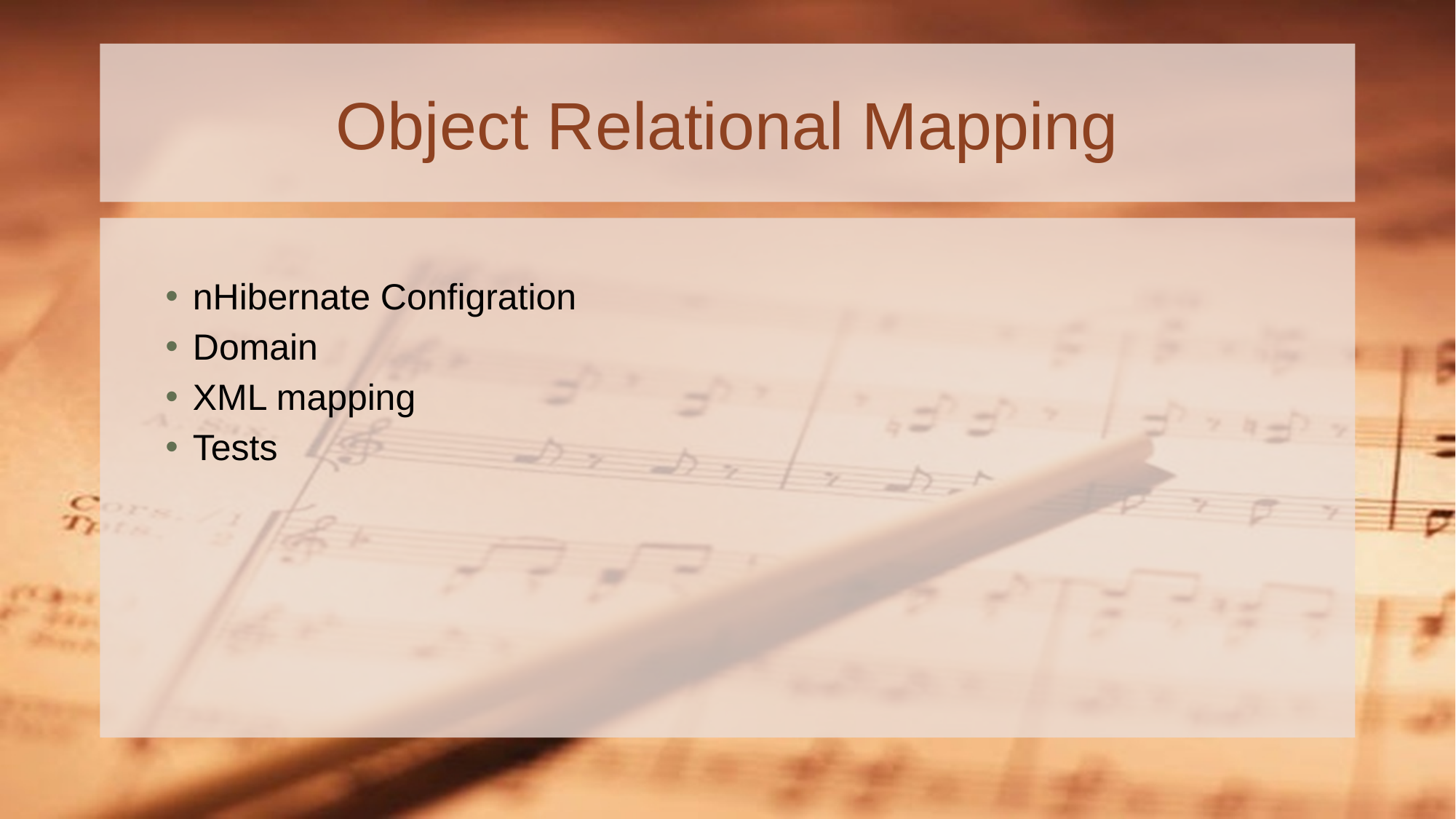

# Object Relational Mapping

nHibernate Configration
Domain
XML mapping
Tests